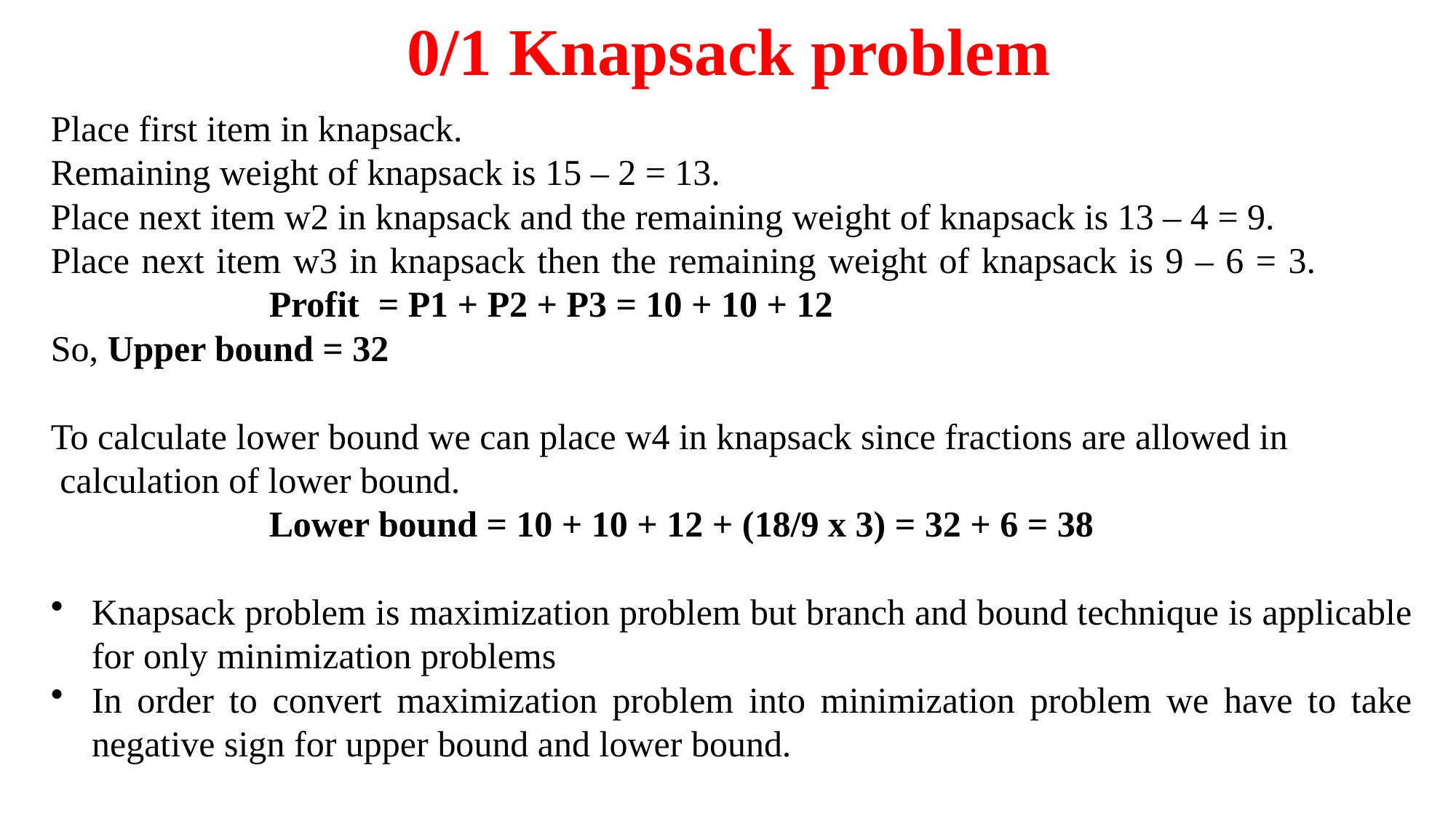

# 0/1 Knapsack problem
Place first item in knapsack.
Remaining weight of knapsack is 15 – 2 = 13.
Place next item w2 in knapsack and the remaining weight of knapsack is 13 – 4 = 9.
Place next item w3 in knapsack then the remaining weight of knapsack is 9 – 6 = 3. 			Profit	= P1 + P2 + P3 = 10 + 10 + 12
So, Upper bound = 32

To calculate lower bound we can place w4 in knapsack since fractions are allowed in
 calculation of lower bound.
		Lower bound = 10 + 10 + 12 + (18/9 x 3) = 32 + 6 = 38

Knapsack problem is maximization problem but branch and bound technique is applicable for only minimization problems
In order to convert maximization problem into minimization problem we have to take negative sign for upper bound and lower bound.